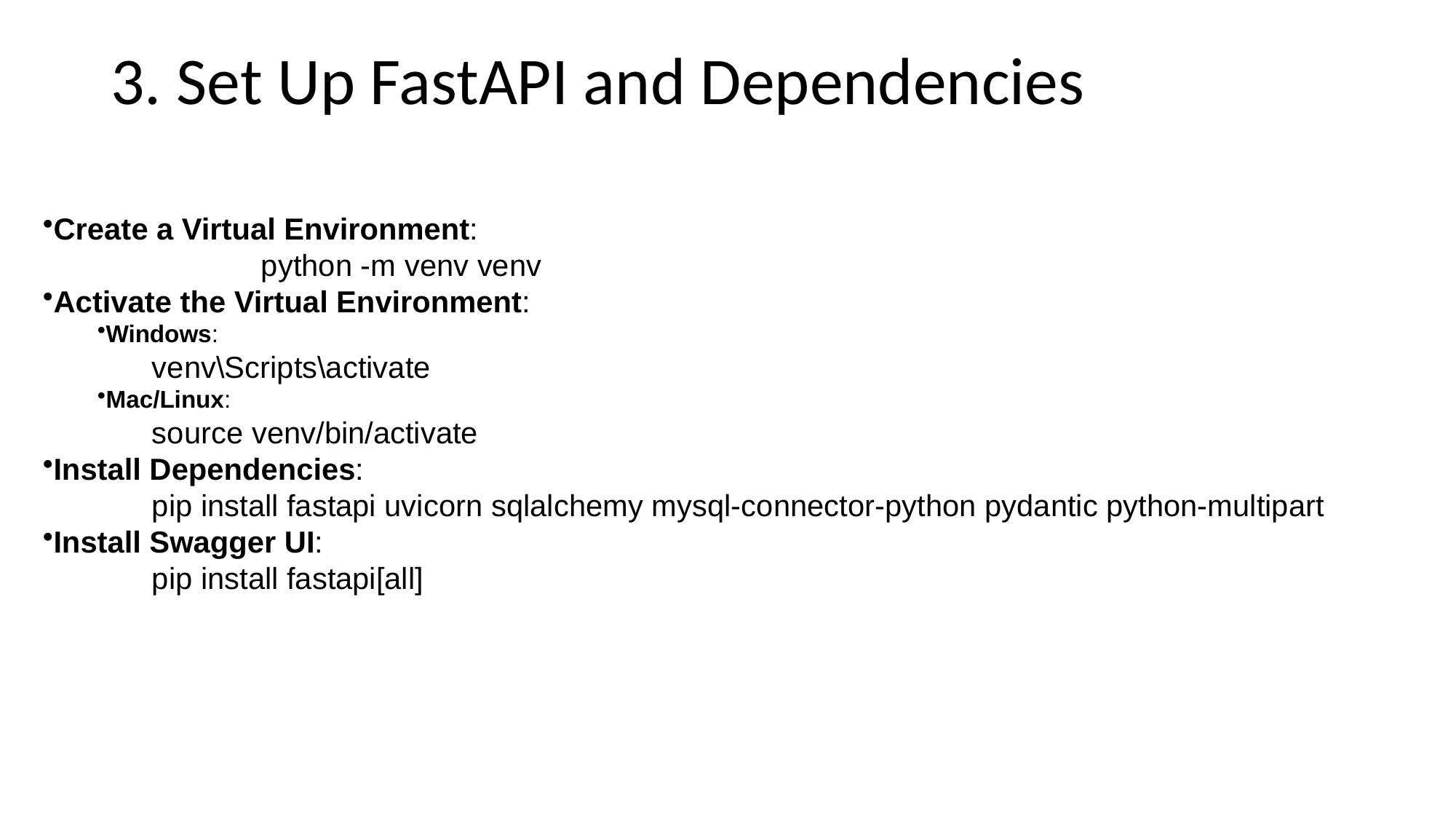

# 3. Set Up FastAPI and Dependencies
Create a Virtual Environment:
		python -m venv venv
Activate the Virtual Environment:
Windows:
	venv\Scripts\activate
Mac/Linux:
	source venv/bin/activate
Install Dependencies:
	pip install fastapi uvicorn sqlalchemy mysql-connector-python pydantic python-multipart
Install Swagger UI:
	pip install fastapi[all]